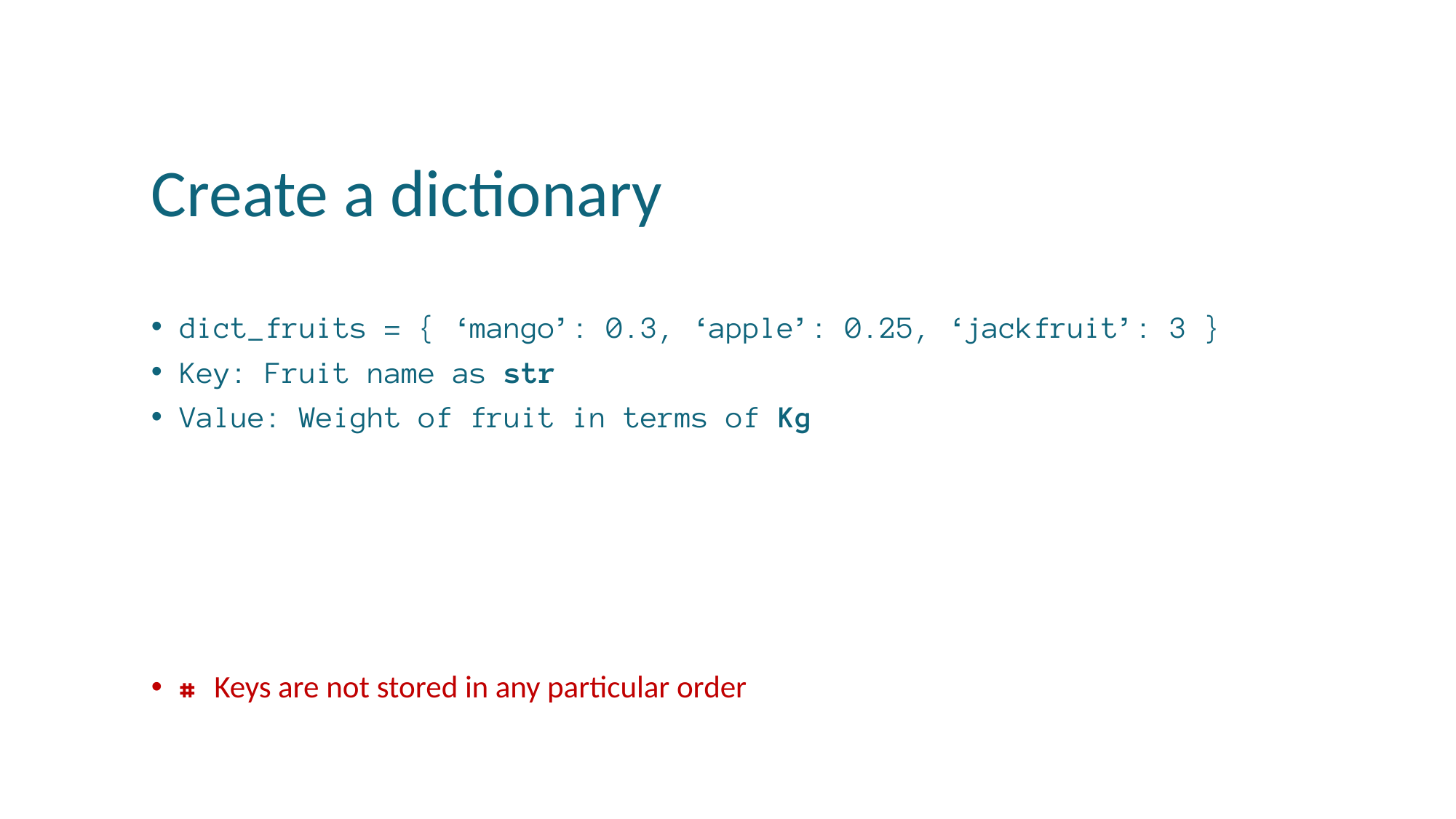

# Create a dictionary
dict_fruits = { ‘mango’: 0.3, ‘apple’: 0.25, ‘jackfruit’: 3 }
Key: Fruit name as str
Value: Weight of fruit in terms of Kg

# Keys are not stored in any particular order